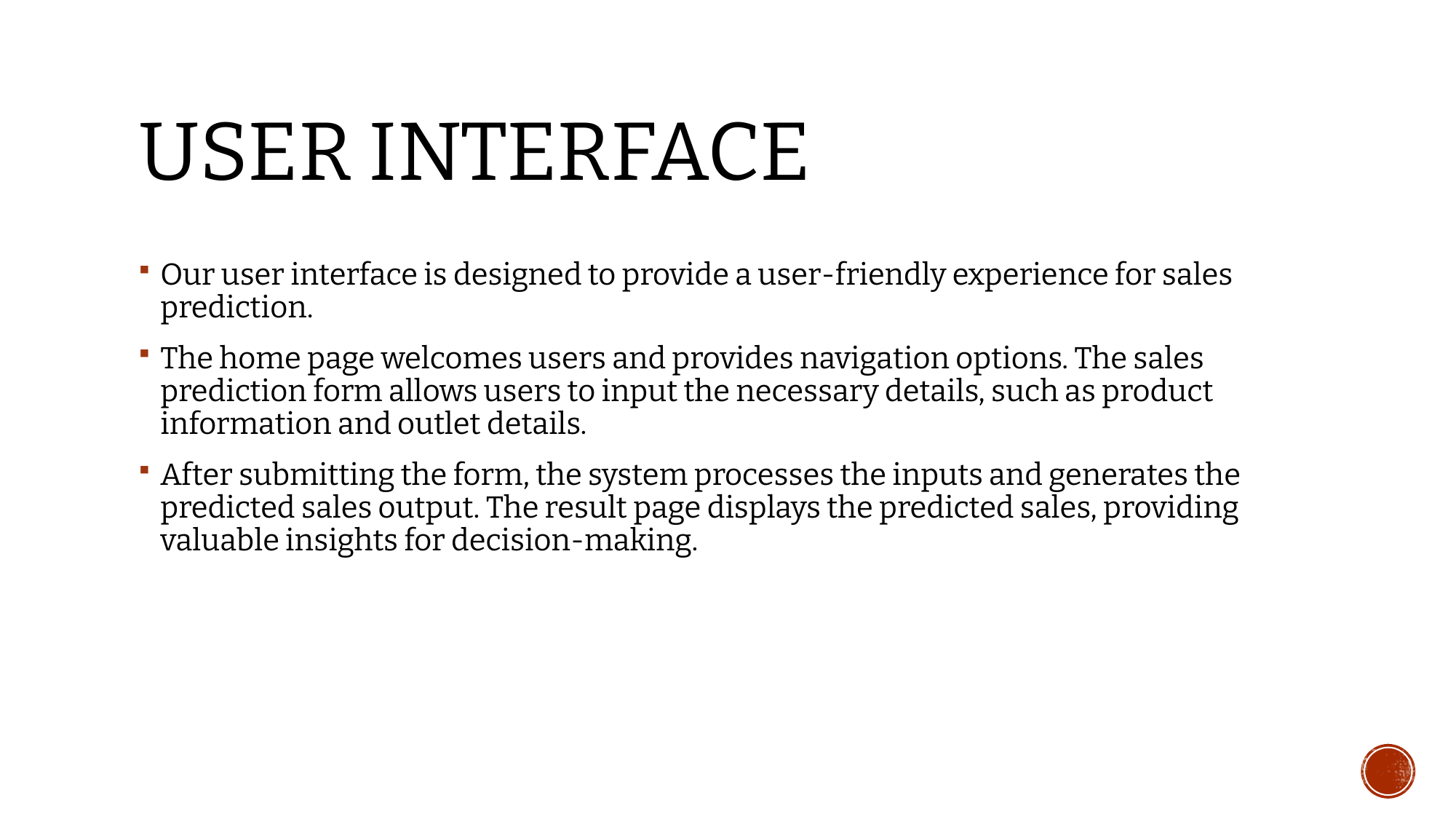

# User Interface
Our user interface is designed to provide a user-friendly experience for sales prediction.
The home page welcomes users and provides navigation options. The sales prediction form allows users to input the necessary details, such as product information and outlet details.
After submitting the form, the system processes the inputs and generates the predicted sales output. The result page displays the predicted sales, providing valuable insights for decision-making.